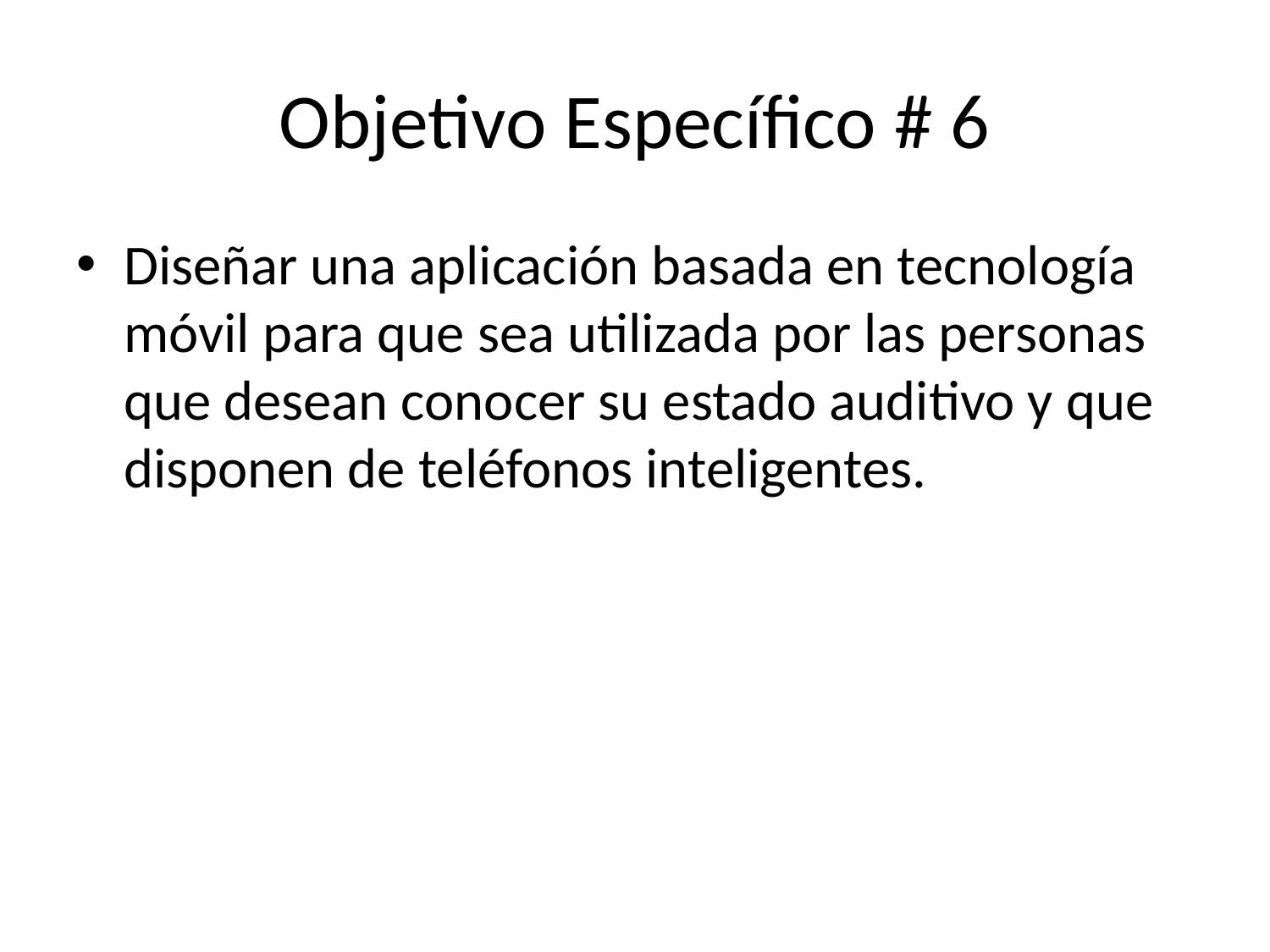

# Objetivo Específico # 6
Diseñar una aplicación basada en tecnología móvil para que sea utilizada por las personas que desean conocer su estado auditivo y que disponen de teléfonos inteligentes.